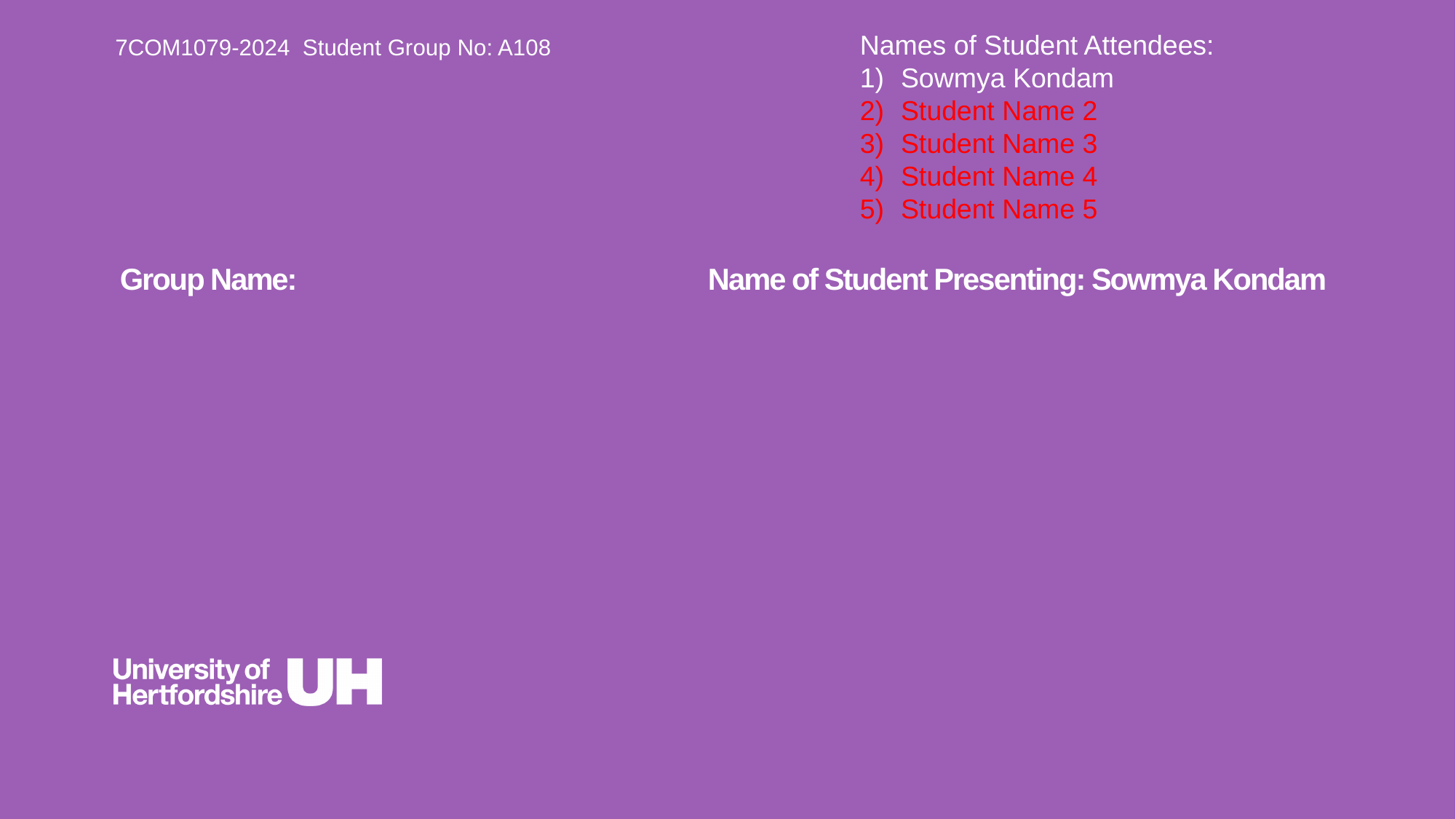

Names of Student Attendees:
Sowmya Kondam
Student Name 2
Student Name 3
Student Name 4
Student Name 5
7COM1079-2024  Student Group No: A108

Group Name:                                                            Name of Student Presenting: Sowmya Kondam

# Research Question – Tutorial Presentation for Feedback Date: 17th November 2024